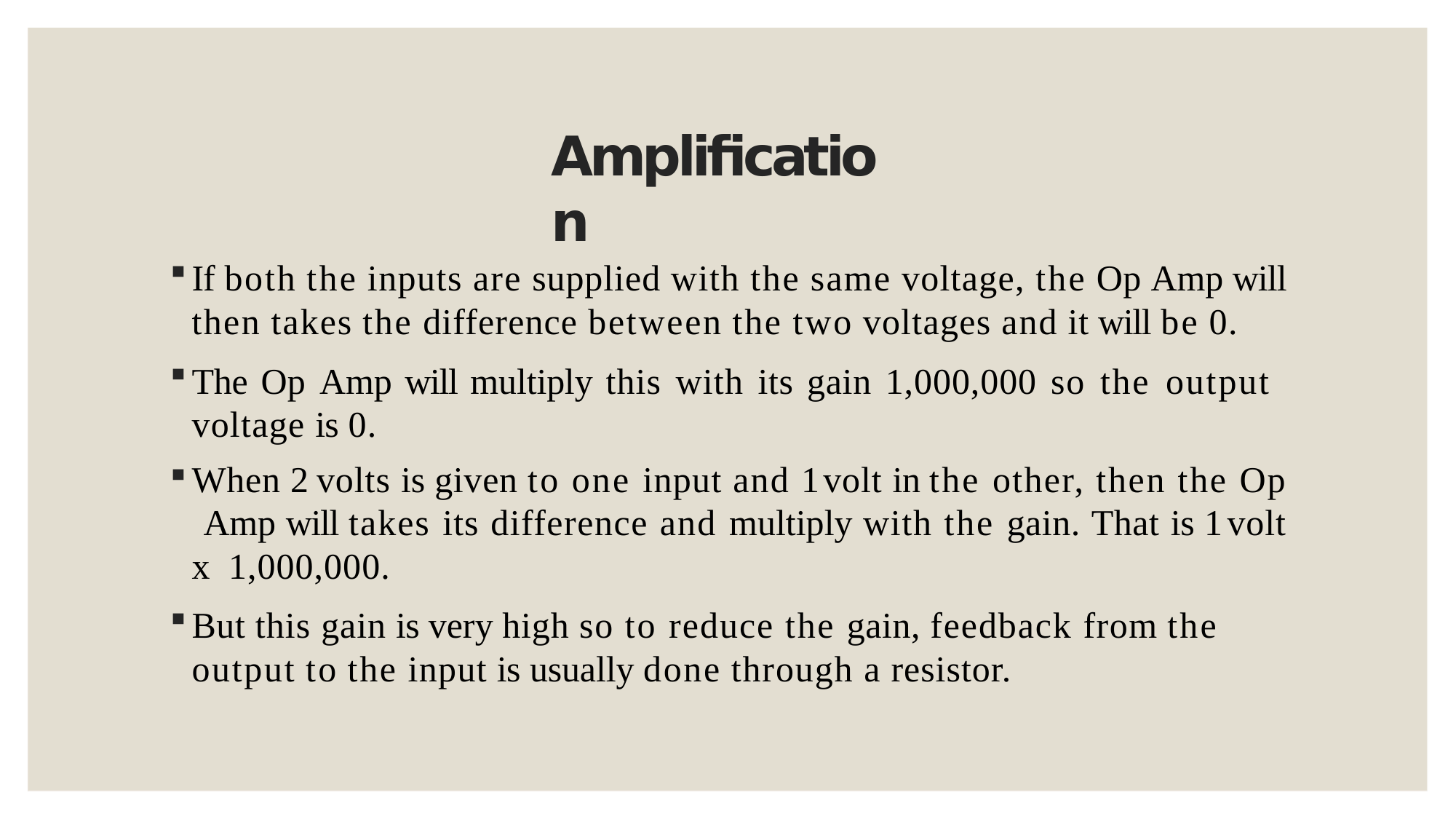

# Amplification
If both the inputs are supplied with the same voltage, the Op Amp will
then takes the difference between the two voltages and it will be 0.
The Op Amp will multiply this with its gain 1,000,000 so the output  voltage is 0.
When 2 volts is given to one input and 1 volt in the other, then the Op  Amp will takes its difference and multiply with the gain. That is 1 volt x  1,000,000.
But this gain is very high so to reduce the gain, feedback from the
output to the input is usually done through a resistor.